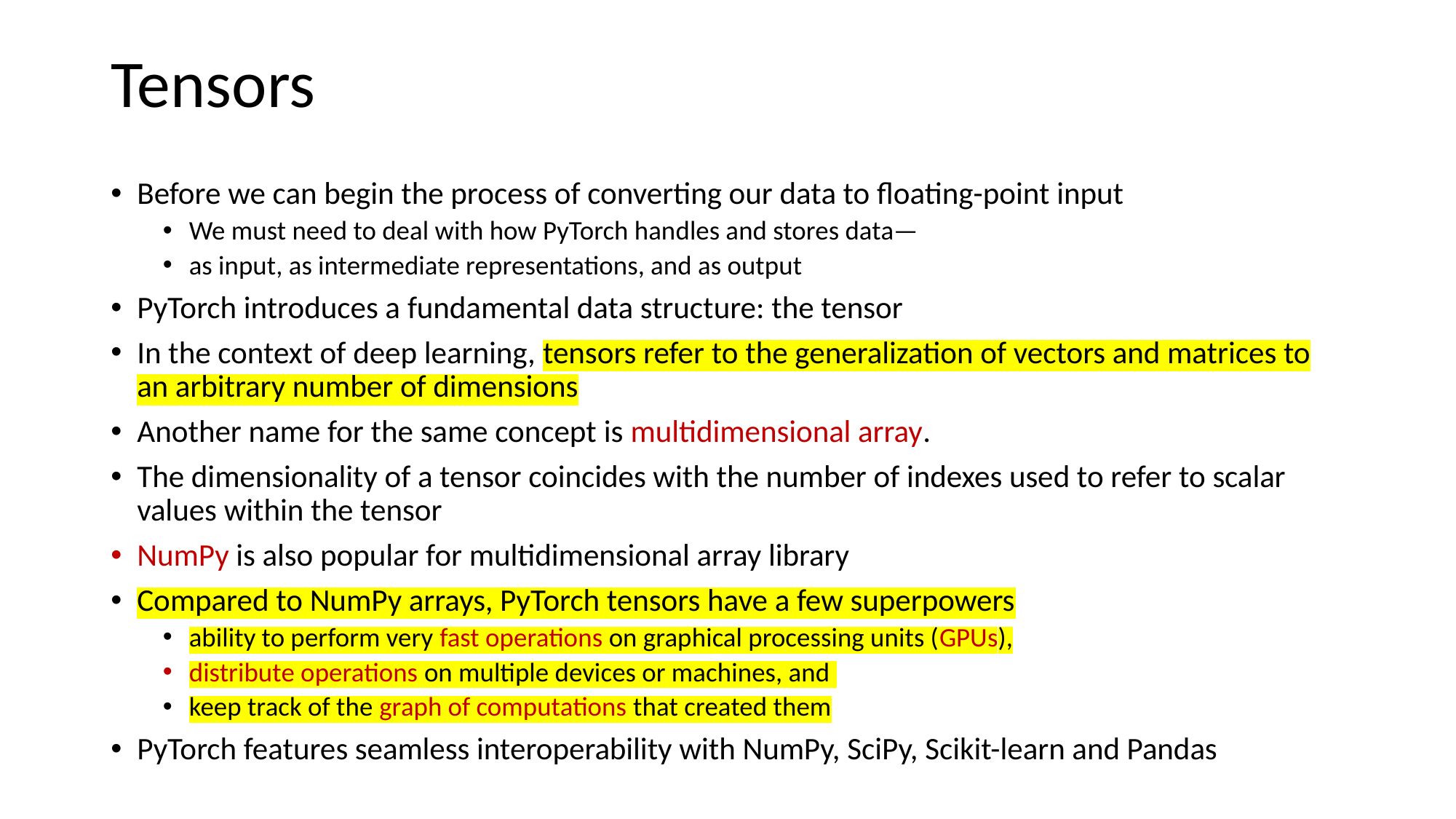

# Tensors
Before we can begin the process of converting our data to floating-point input
We must need to deal with how PyTorch handles and stores data—
as input, as intermediate representations, and as output
PyTorch introduces a fundamental data structure: the tensor
In the context of deep learning, tensors refer to the generalization of vectors and matrices to an arbitrary number of dimensions
Another name for the same concept is multidimensional array.
The dimensionality of a tensor coincides with the number of indexes used to refer to scalar values within the tensor
NumPy is also popular for multidimensional array library
Compared to NumPy arrays, PyTorch tensors have a few superpowers
ability to perform very fast operations on graphical processing units (GPUs),
distribute operations on multiple devices or machines, and
keep track of the graph of computations that created them
PyTorch features seamless interoperability with NumPy, SciPy, Scikit-learn and Pandas